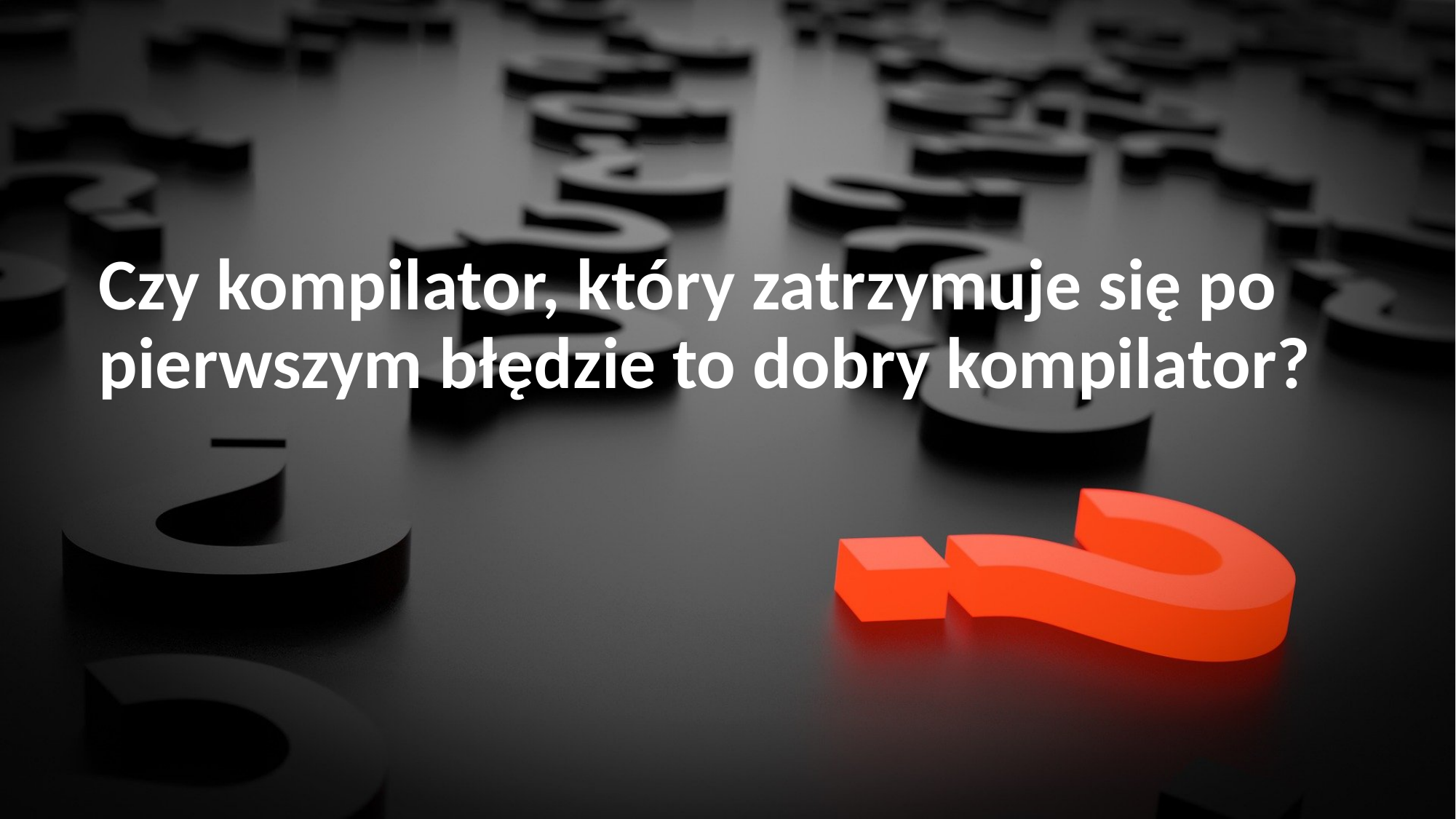

Czy kompilator, który zatrzymuje się po pierwszym błędzie to dobry kompilator?